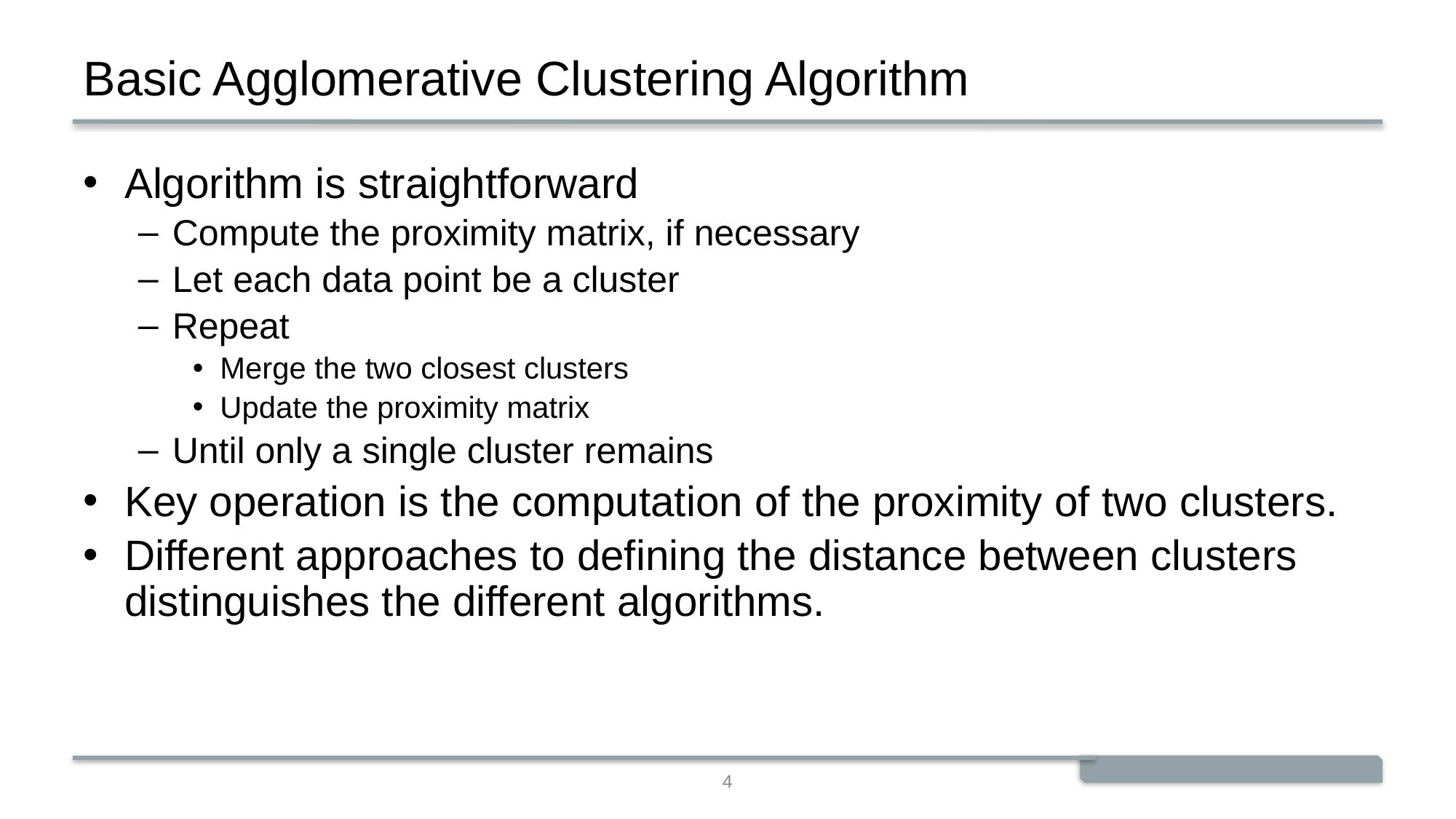

# Basic Agglomerative Clustering Algorithm
Algorithm is straightforward
Compute the proximity matrix, if necessary
Let each data point be a cluster
Repeat
Merge the two closest clusters
Update the proximity matrix
Until only a single cluster remains
Key operation is the computation of the proximity of two clusters.
Different approaches to defining the distance between clusters distinguishes the different algorithms.

4